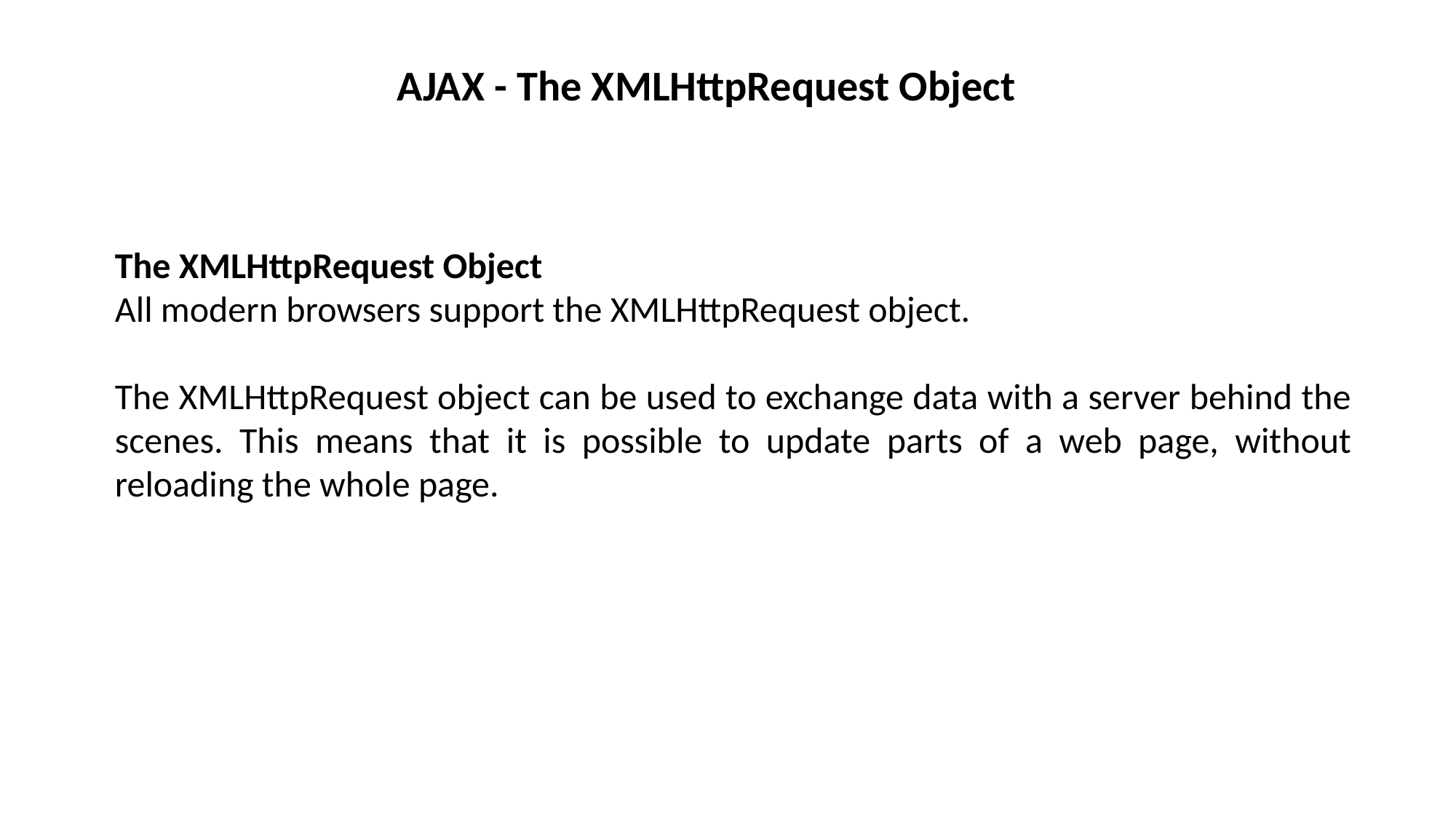

AJAX - The XMLHttpRequest Object
The XMLHttpRequest Object
All modern browsers support the XMLHttpRequest object.

The XMLHttpRequest object can be used to exchange data with a server behind the scenes. This means that it is possible to update parts of a web page, without reloading the whole page.